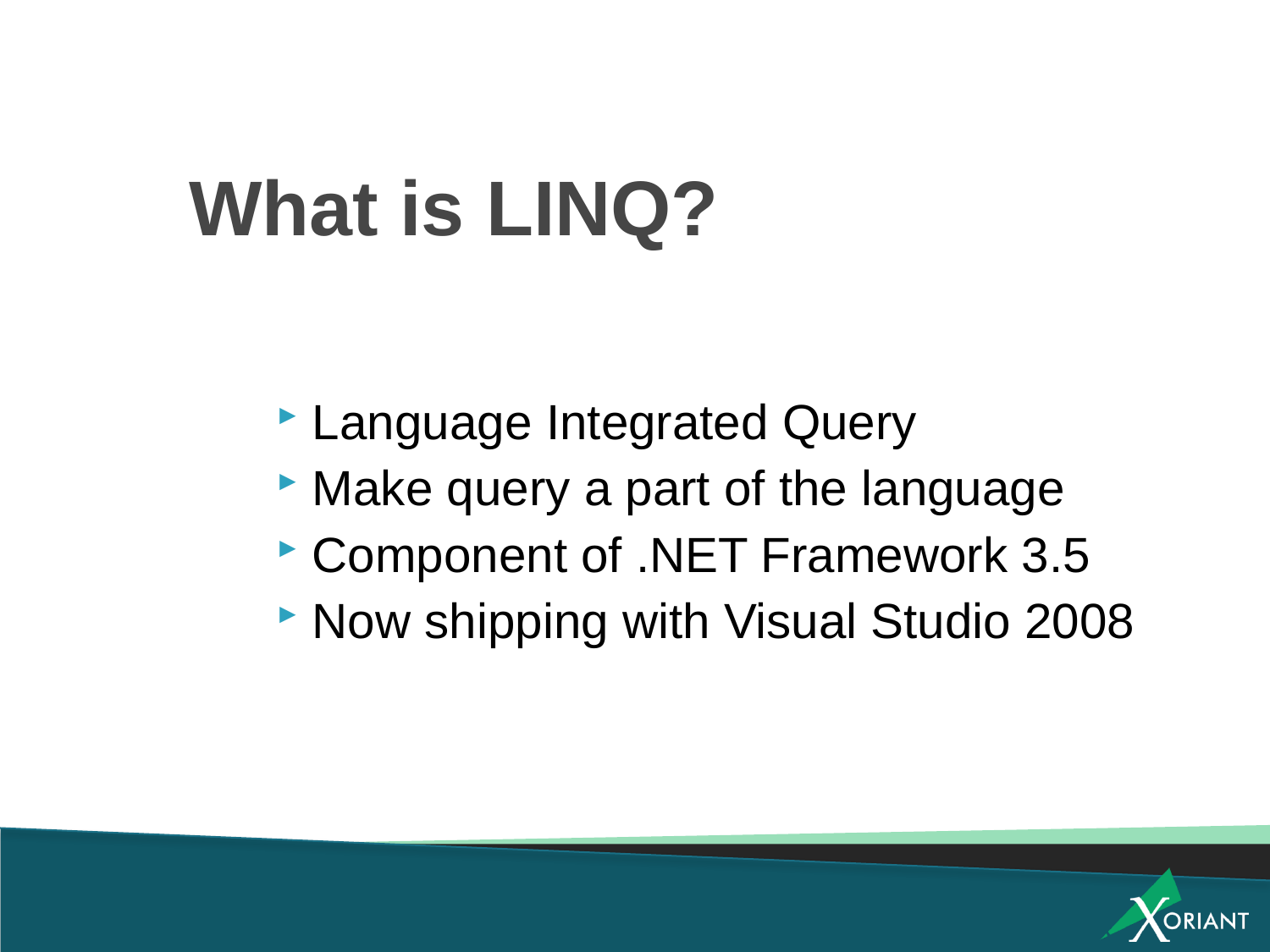

# What is LINQ?
Language Integrated Query
Make query a part of the language
Component of .NET Framework 3.5
Now shipping with Visual Studio 2008